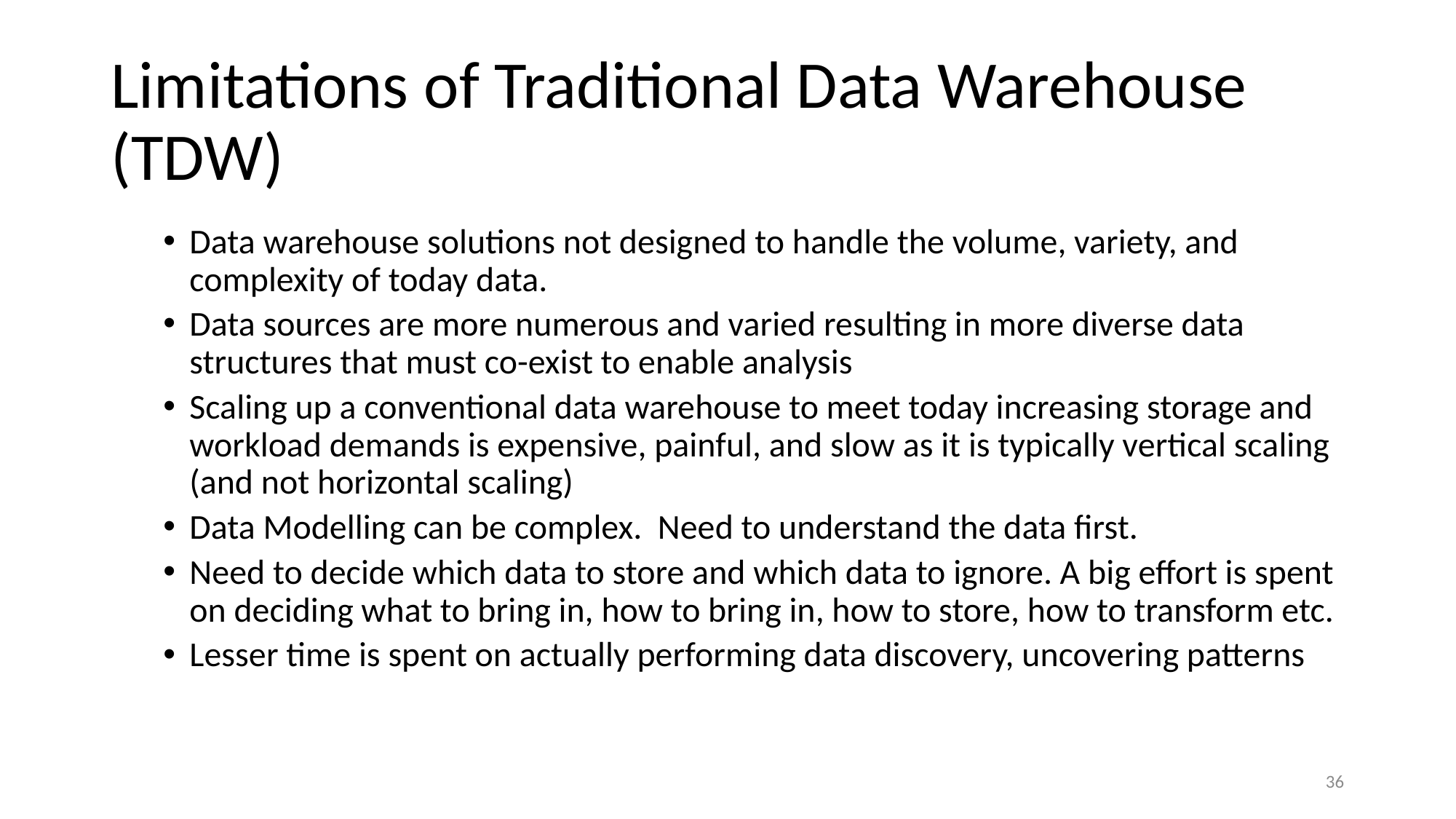

# Limitations of Traditional Data Warehouse (TDW)
Data warehouse solutions not designed to handle the volume, variety, and complexity of today data.
Data sources are more numerous and varied resulting in more diverse data structures that must co-exist to enable analysis
Scaling up a conventional data warehouse to meet today increasing storage and workload demands is expensive, painful, and slow as it is typically vertical scaling (and not horizontal scaling)
Data Modelling can be complex.  Need to understand the data first.
Need to decide which data to store and which data to ignore. A big effort is spent on deciding what to bring in, how to bring in, how to store, how to transform etc.
Lesser time is spent on actually performing data discovery, uncovering patterns

36